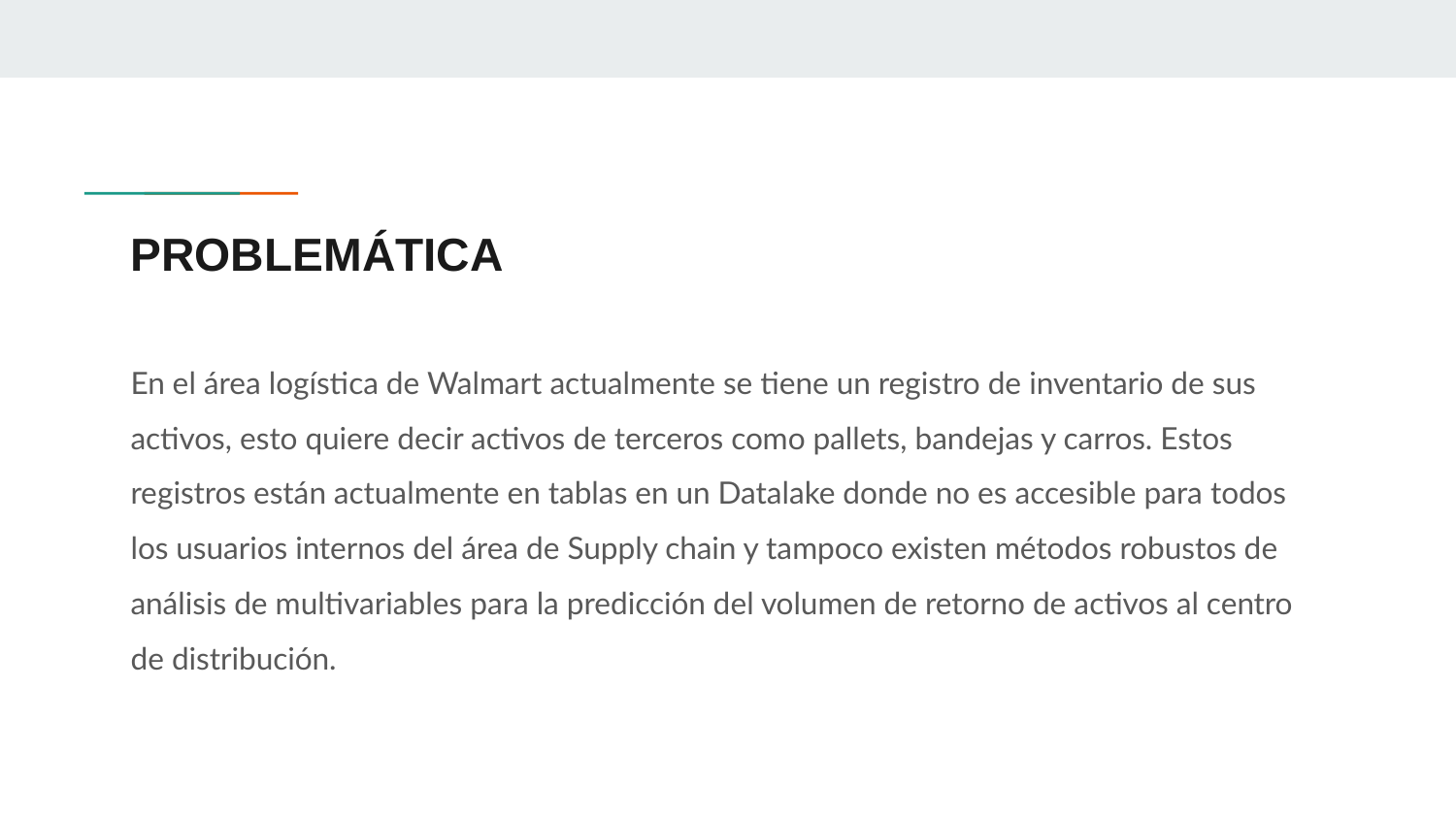

# PROBLEMÁTICA
En el área logística de Walmart actualmente se tiene un registro de inventario de sus activos, esto quiere decir activos de terceros como pallets, bandejas y carros. Estos registros están actualmente en tablas en un Datalake donde no es accesible para todos los usuarios internos del área de Supply chain y tampoco existen métodos robustos de análisis de multivariables para la predicción del volumen de retorno de activos al centro de distribución.